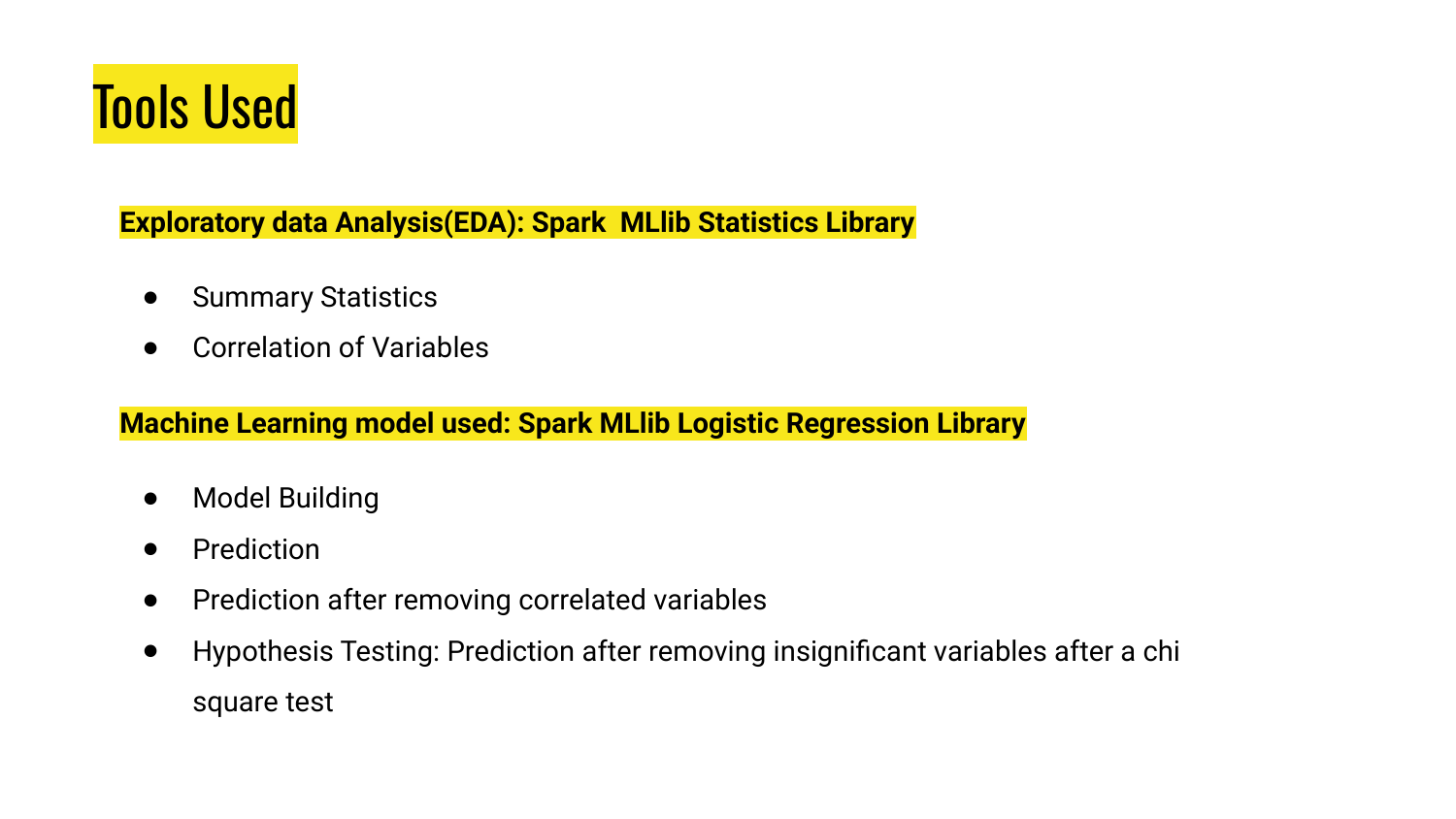

# Tools Used
Exploratory data Analysis(EDA): Spark  MLlib Statistics Library
Summary Statistics
Correlation of Variables
Machine Learning model used: Spark MLlib Logistic Regression Library
Model Building
Prediction
Prediction after removing correlated variables
Hypothesis Testing: Prediction after removing insignificant variables after a chi square test